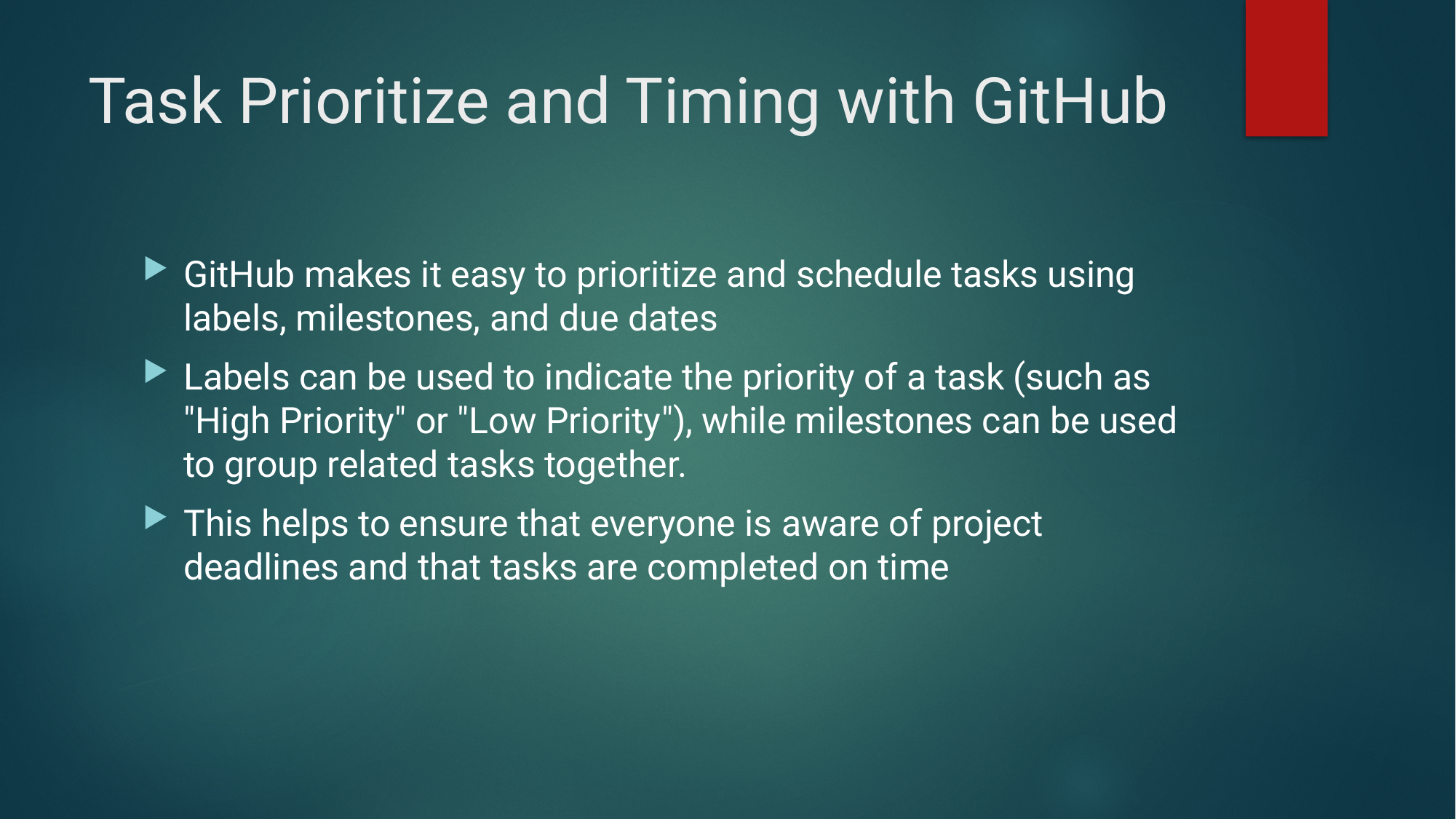

# Task Prioritize and Timing with GitHub
GitHub makes it easy to prioritize and schedule tasks using labels, milestones, and due dates
Labels can be used to indicate the priority of a task (such as "High Priority" or "Low Priority"), while milestones can be used to group related tasks together.
This helps to ensure that everyone is aware of project deadlines and that tasks are completed on time